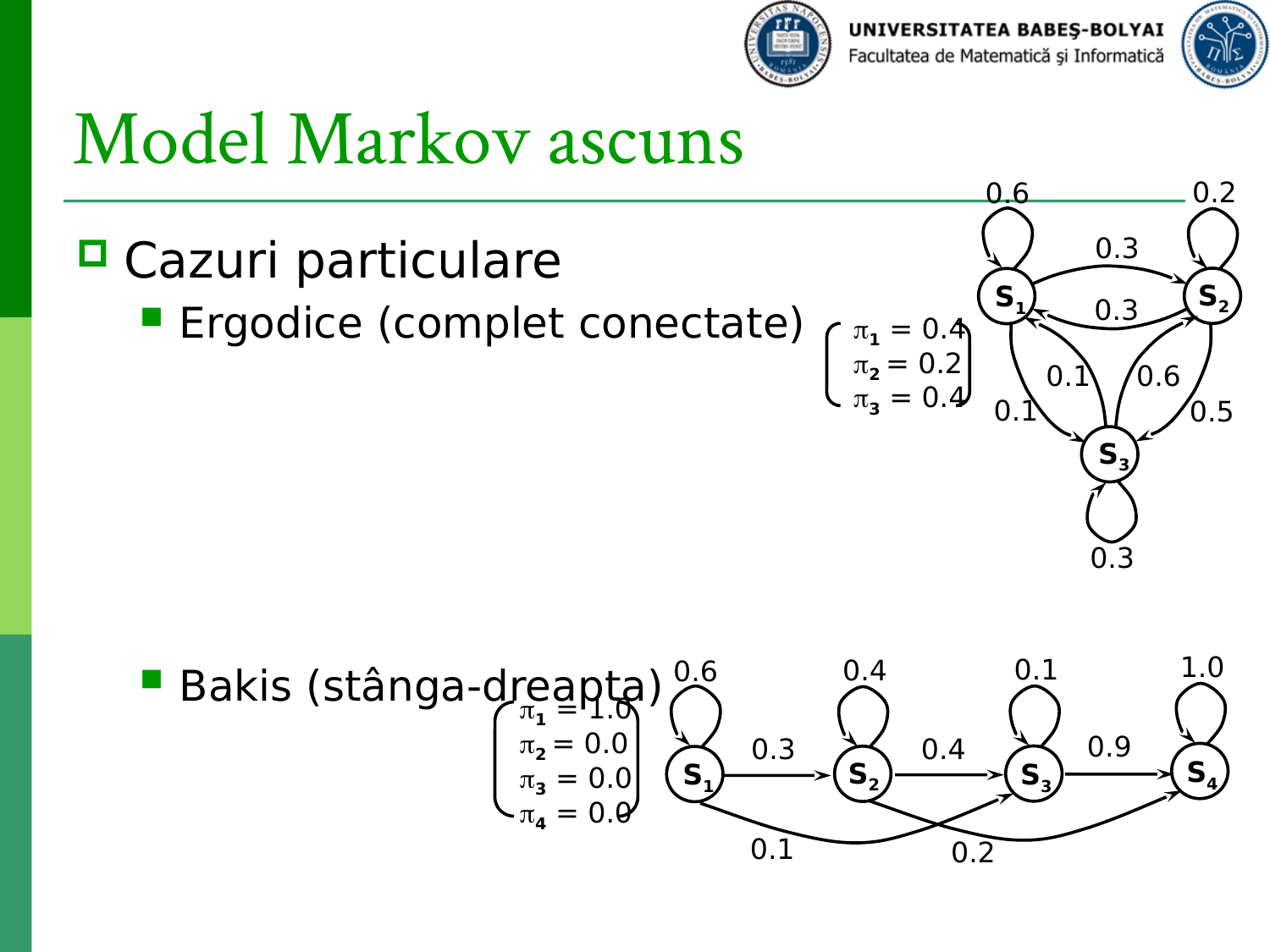

# Model Markov ascuns
0.2
0.6

0.3

S2
S1
0.3

π1 = 0.4
π2 = 0.2
π3 = 0.4

0.1
0.6
0.1
0.5

S3

0.3
Cazuri particulare
Ergodice (complet conectate)

Bakis (stânga-dreapta)

1.0

S4
0.1

S3
0.4
0.6

π1 = 1.0
π2 = 0.0
π3 = 0.0
π4 = 0.0

0.9
0.4
0.3

S2
S1

0.1
0.2